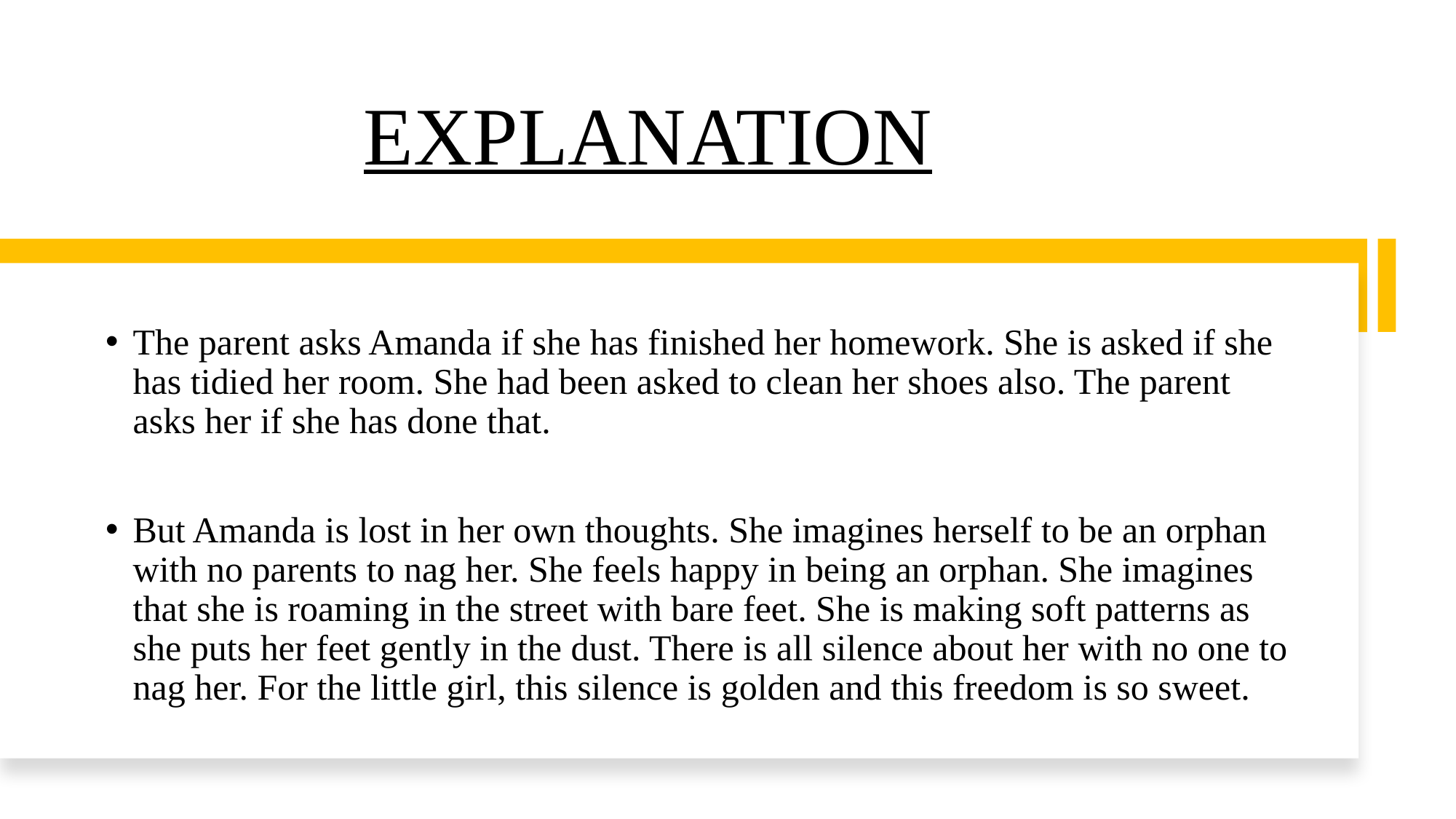

# EXPLANATION

The parent asks Amanda if she has finished her homework. She is asked if she has tidied her room. She had been asked to clean her shoes also. The parent asks her if she has done that.

But Amanda is lost in her own thoughts. She imagines herself to be an orphan with no parents to nag her. She feels happy in being an orphan. She imagines that she is roaming in the street with bare feet. She is making soft patterns as she puts her feet gently in the dust. There is all silence about her with no one to nag her. For the little girl, this silence is golden and this freedom is so sweet.